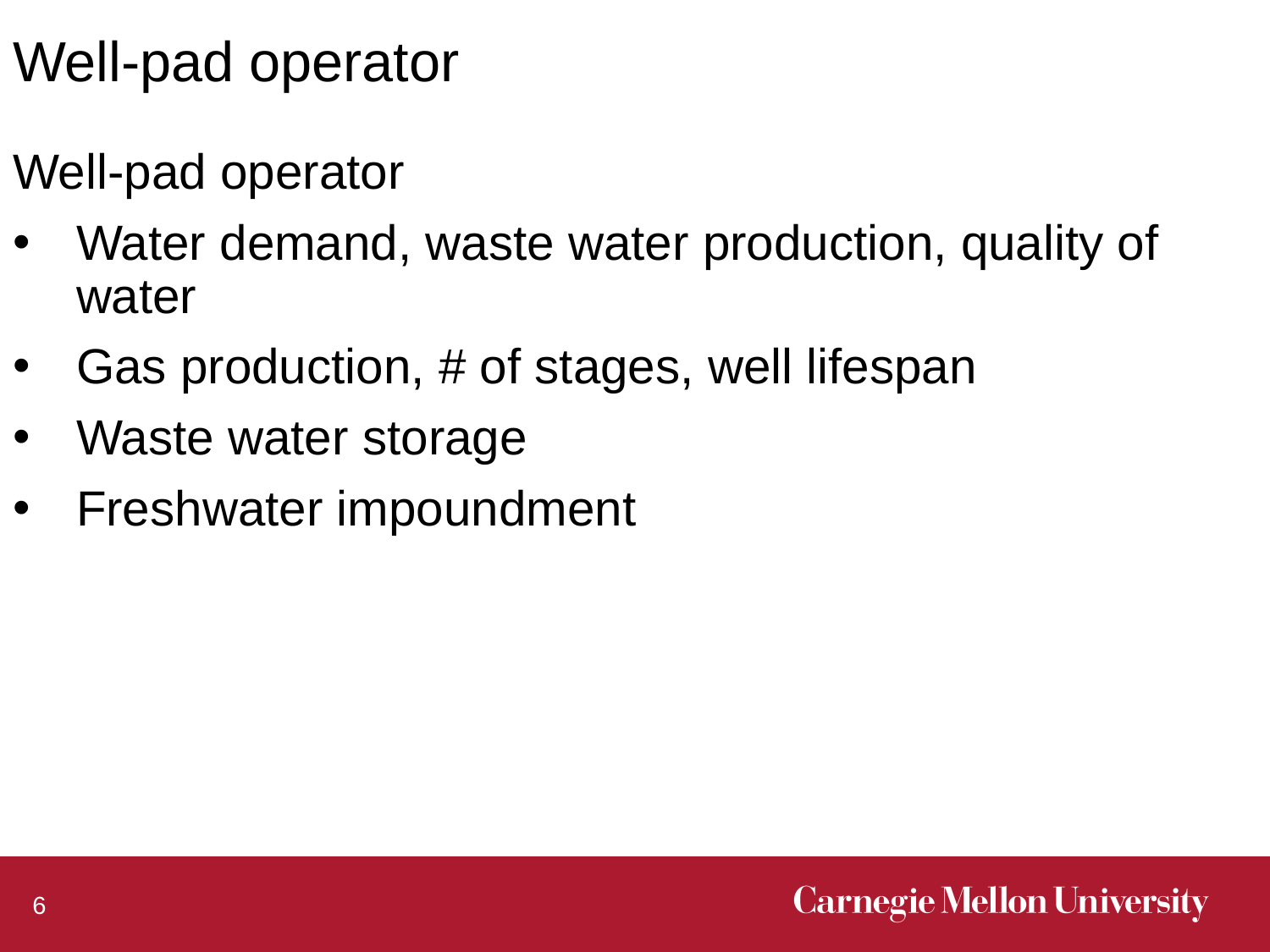

# Well-pad operator
Well-pad operator
Water demand, waste water production, quality of water
Gas production, # of stages, well lifespan
Waste water storage
Freshwater impoundment

6